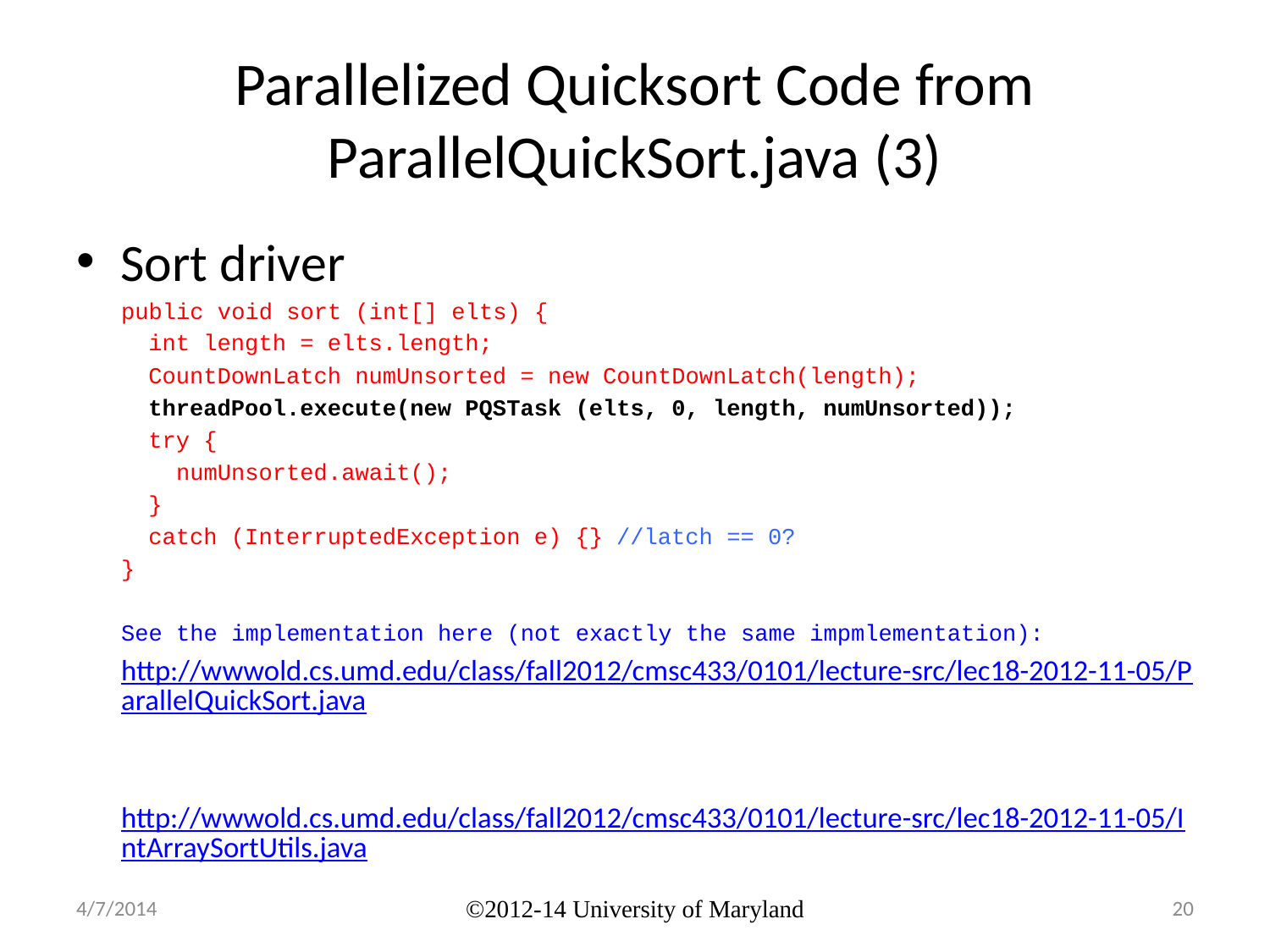

# Parallelized Quicksort Code from ParallelQuickSort.java (3)
Sort driver
public void sort (int[] elts) {
  int length = elts.length;
  CountDownLatch numUnsorted = new CountDownLatch(length);
  threadPool.execute(new PQSTask (elts, 0, length, numUnsorted));
  try {
    numUnsorted.await();
  }
  catch (InterruptedException e) {} //latch == 0?
}

See the implementation here (not exactly the same impmlementation):
http://wwwold.cs.umd.edu/class/fall2012/cmsc433/0101/lecture-src/lec18-2012-11-05/ParallelQuickSort.java

http://wwwold.cs.umd.edu/class/fall2012/cmsc433/0101/lecture-src/lec18-2012-11-05/IntArraySortUtils.java
4/7/2014
©2012-14 University of Maryland
20